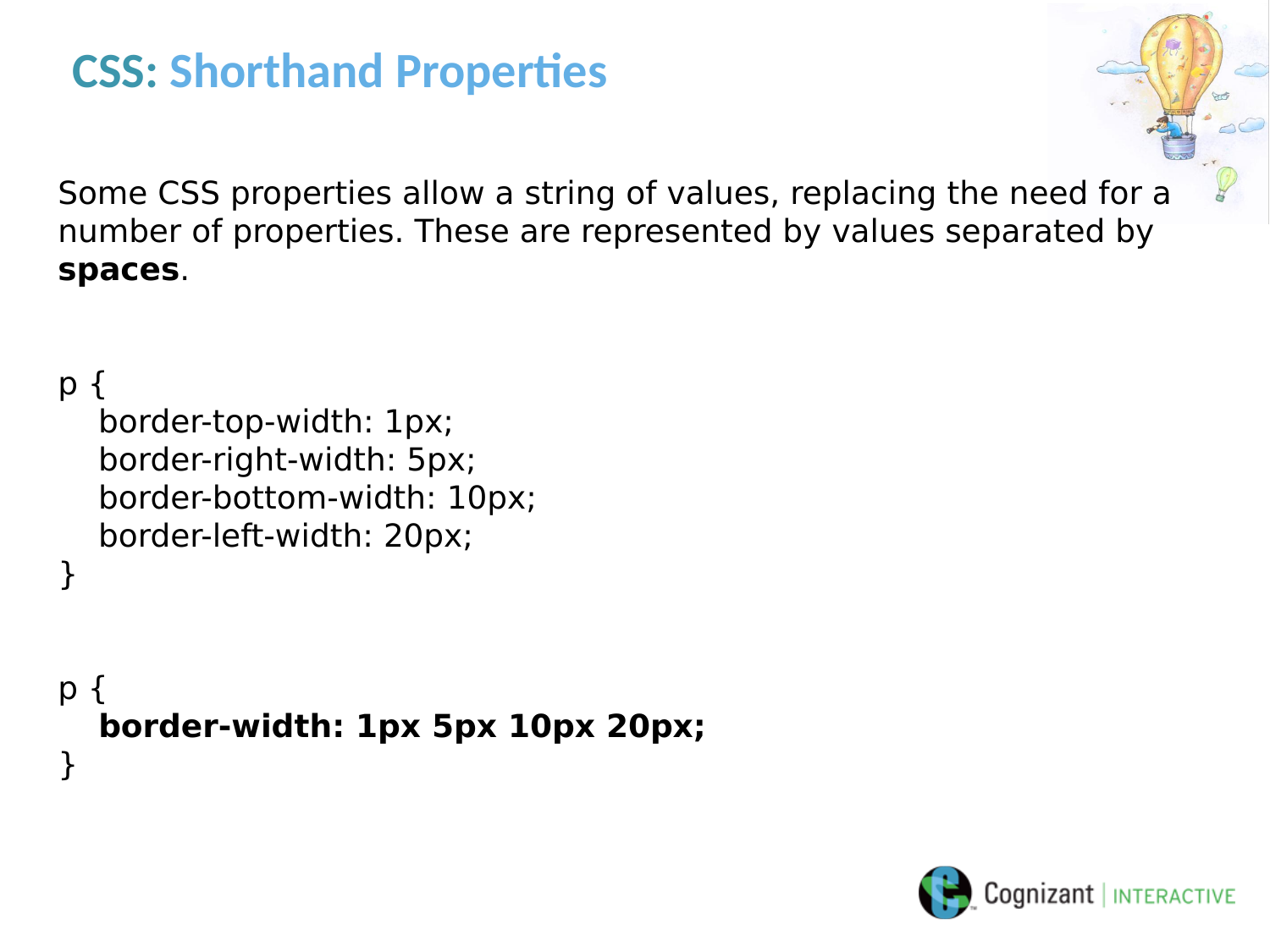

# CSS: Shorthand Properties
Some CSS properties allow a string of values, replacing the need for a number of properties. These are represented by values separated by spaces.

p {
    border-top-width: 1px;
    border-right-width: 5px;
    border-bottom-width: 10px;
    border-left-width: 20px;
}

p {
    border-width: 1px 5px 10px 20px;
}